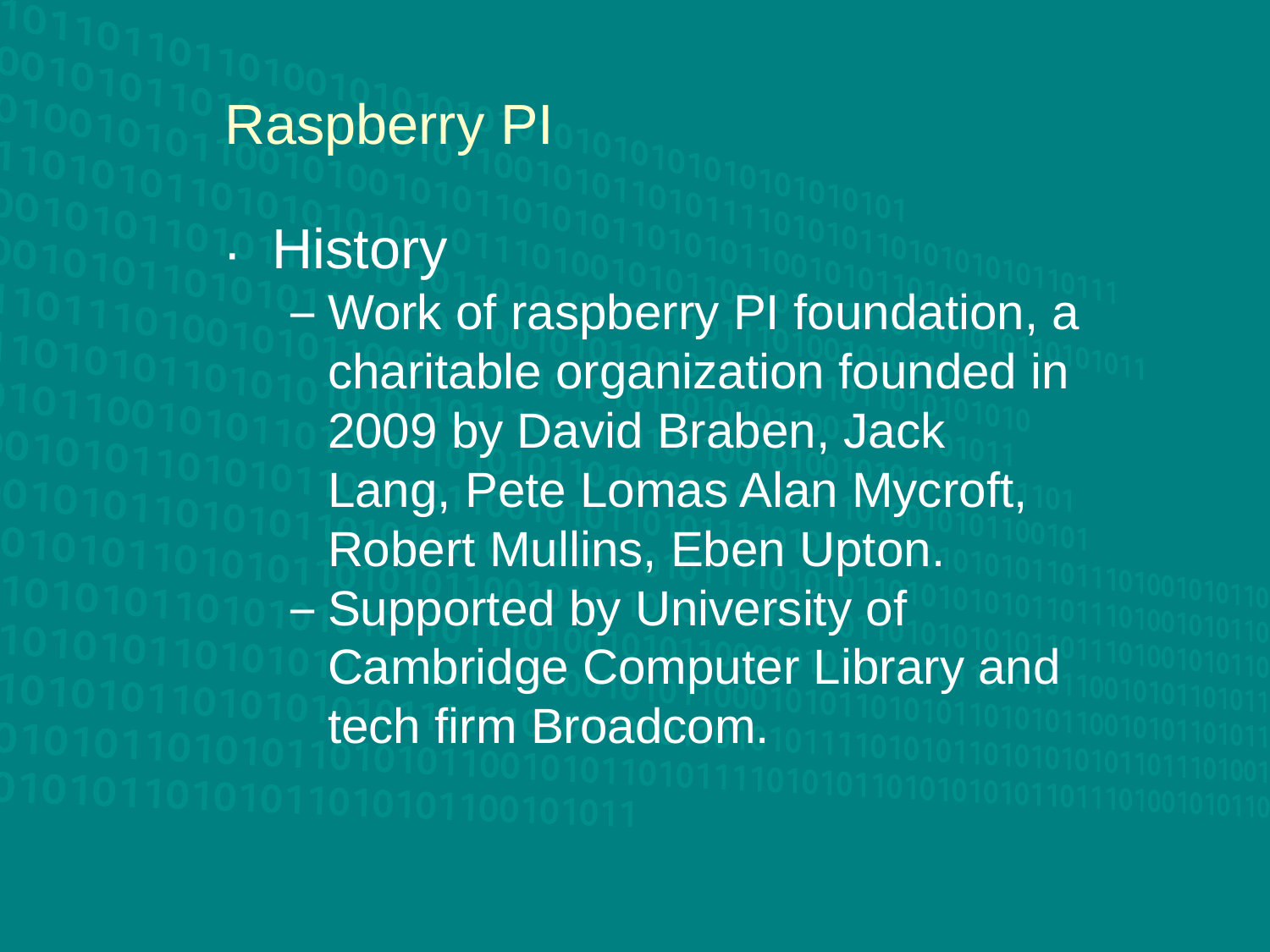

Raspberry PI
History
Work of raspberry PI foundation, a charitable organization founded in 2009 by David Braben, Jack Lang, Pete Lomas Alan Mycroft, Robert Mullins, Eben Upton.
Supported by University of Cambridge Computer Library and tech firm Broadcom.